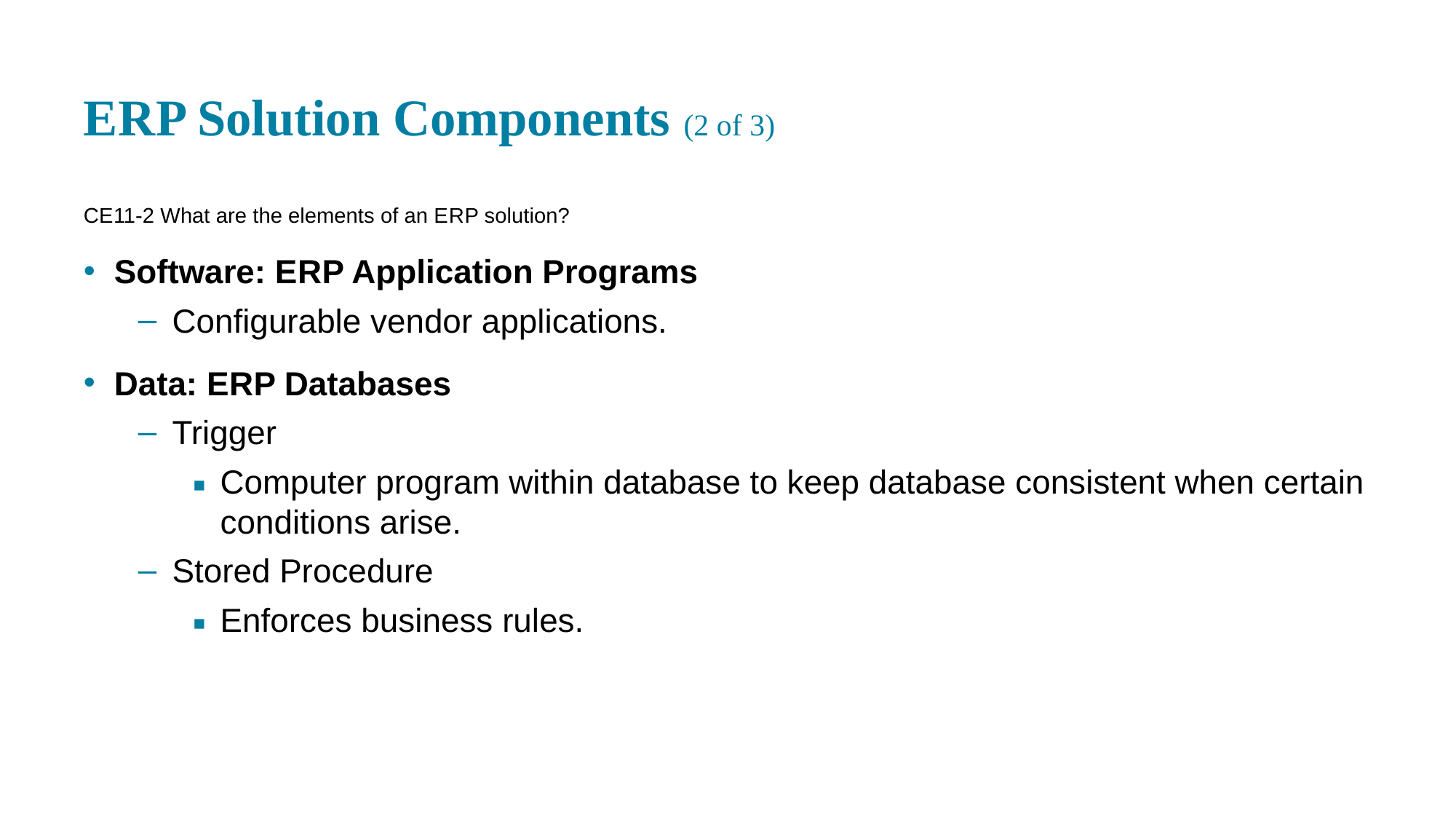

# E R P Solution Components (2 of 3)
CE 11-2 What are the elements of an E R P solution?
Software: E R P Application Programs
Configurable vendor applications.
Data: E R P Databases
Trigger
Computer program within database to keep database consistent when certain conditions arise.
Stored Procedure
Enforces business rules.